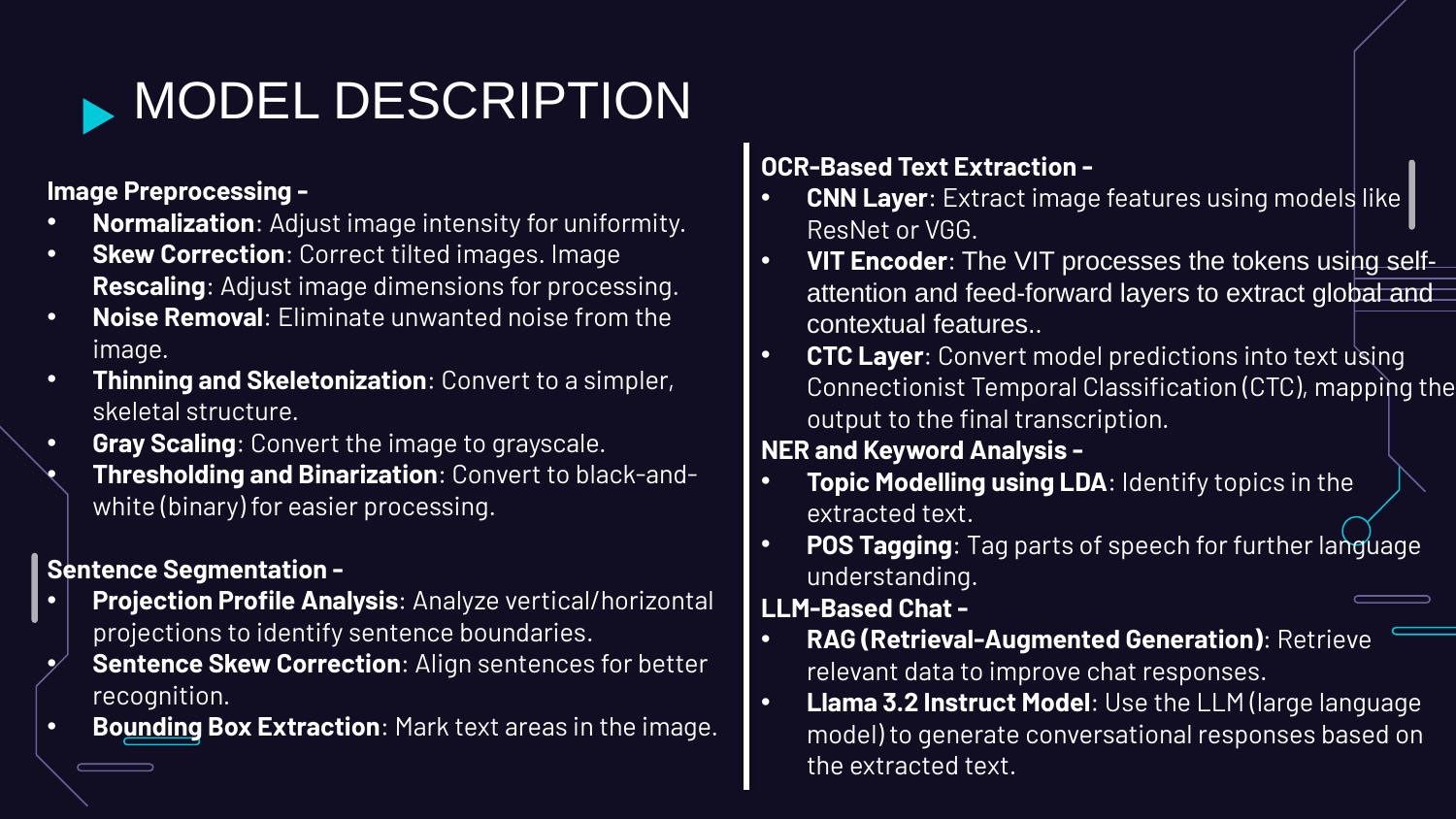

# MODEL DESCRIPTION
OCR-Based Text Extraction -
CNN Layer: Extract image features using models like ResNet or VGG.
VIT Encoder: The VIT processes the tokens using self-attention and feed-forward layers to extract global and contextual features..
CTC Layer: Convert model predictions into text using Connectionist Temporal Classification (CTC), mapping the output to the final transcription.
NER and Keyword Analysis -
Topic Modelling using LDA: Identify topics in the extracted text.
POS Tagging: Tag parts of speech for further language understanding.
LLM-Based Chat -
RAG (Retrieval-Augmented Generation): Retrieve relevant data to improve chat responses.
Llama 3.2 Instruct Model: Use the LLM (large language model) to generate conversational responses based on the extracted text.
Image Preprocessing -
Normalization: Adjust image intensity for uniformity.
Skew Correction: Correct tilted images. Image Rescaling: Adjust image dimensions for processing.
Noise Removal: Eliminate unwanted noise from the image.
Thinning and Skeletonization: Convert to a simpler, skeletal structure.
Gray Scaling: Convert the image to grayscale.
Thresholding and Binarization: Convert to black-and-white (binary) for easier processing.

Sentence Segmentation -
Projection Profile Analysis: Analyze vertical/horizontal projections to identify sentence boundaries.
Sentence Skew Correction: Align sentences for better recognition.
Bounding Box Extraction: Mark text areas in the image.